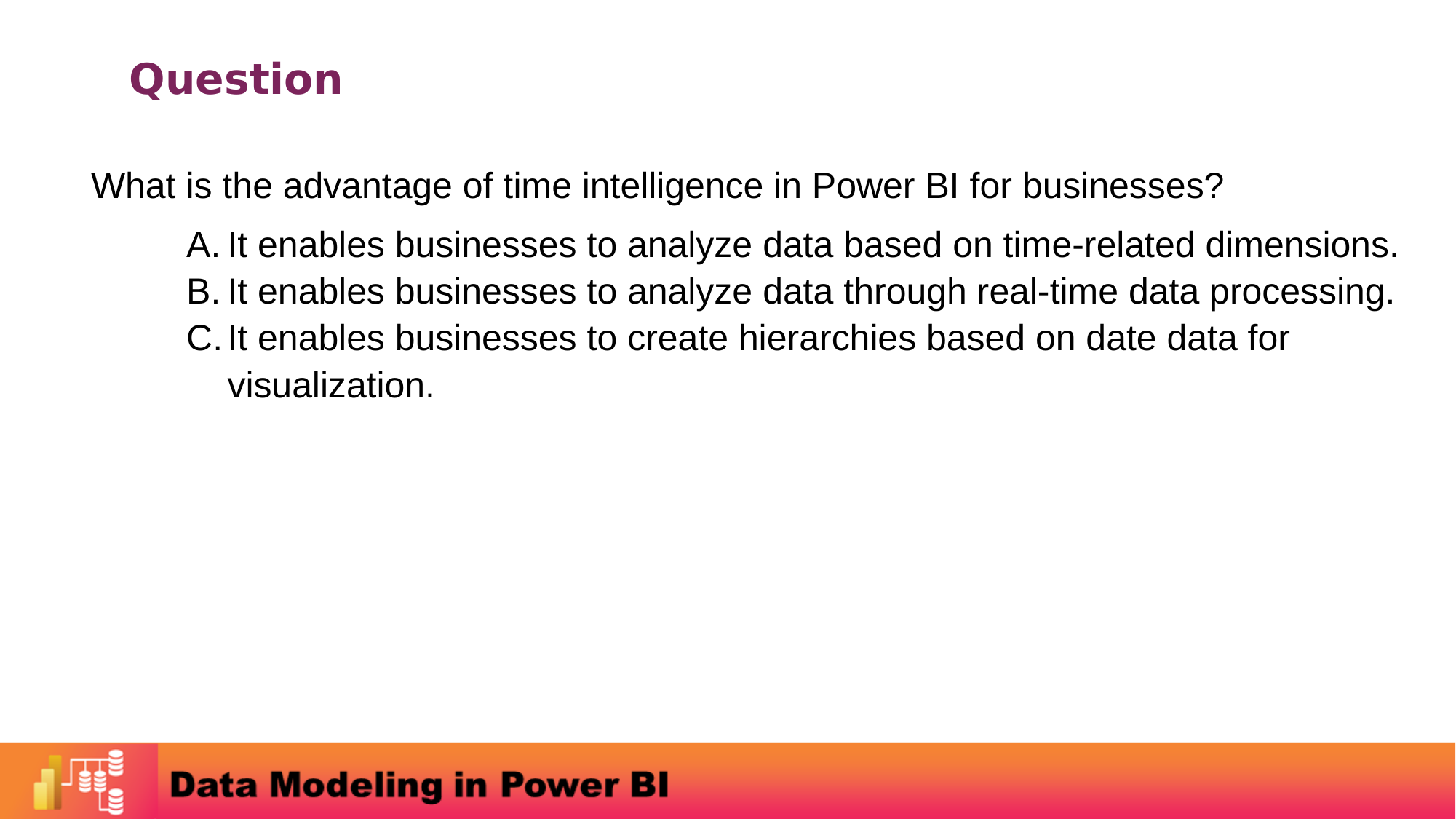

Question
What is the advantage of time intelligence in Power BI for businesses?
It enables businesses to analyze data based on time-related dimensions.
It enables businesses to analyze data through real-time data processing.
It enables businesses to create hierarchies based on date data for visualization.